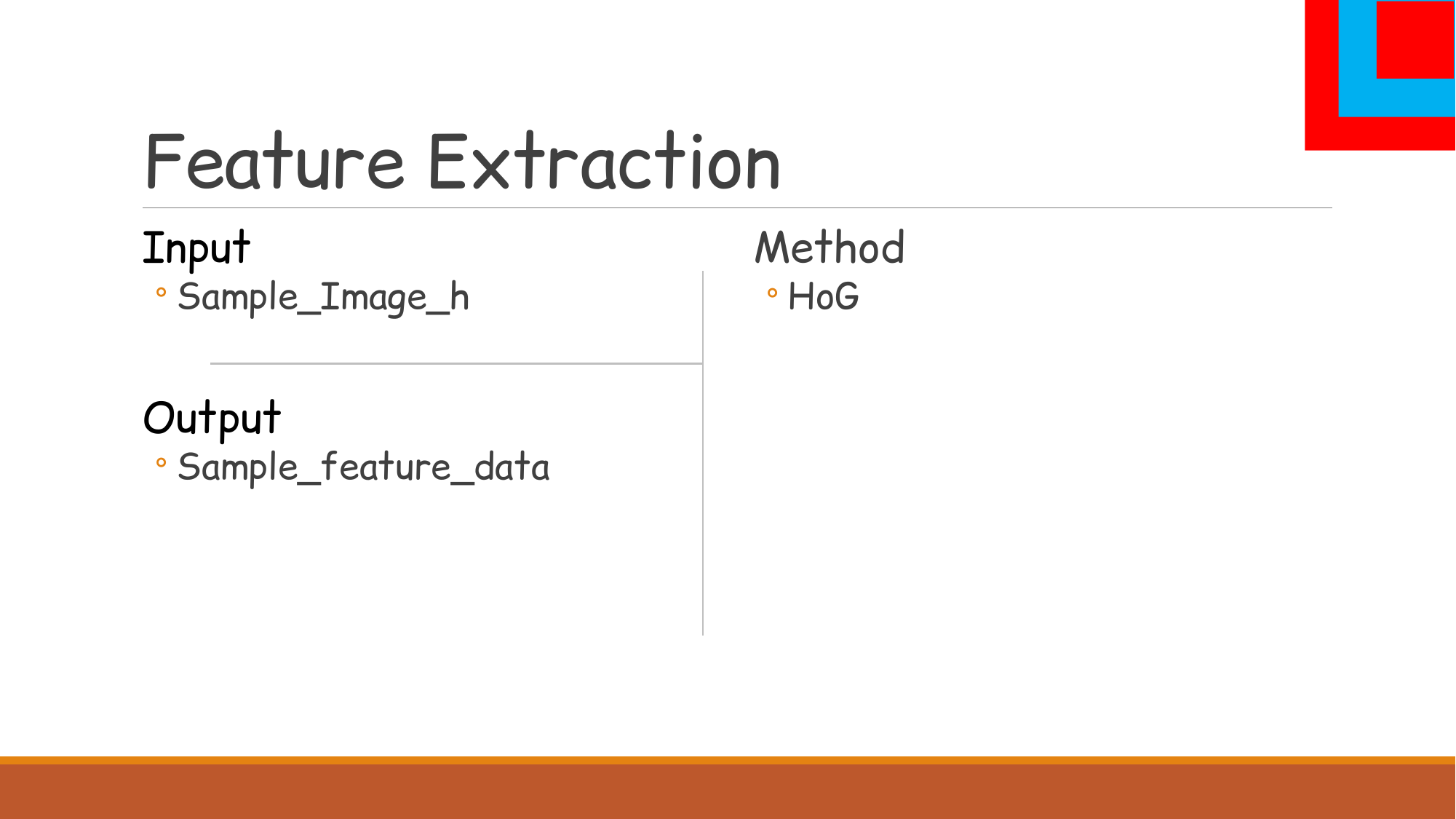

# Feature Extraction
Input
Sample_Image_h

Output
Sample_feature_data
Method
HoG